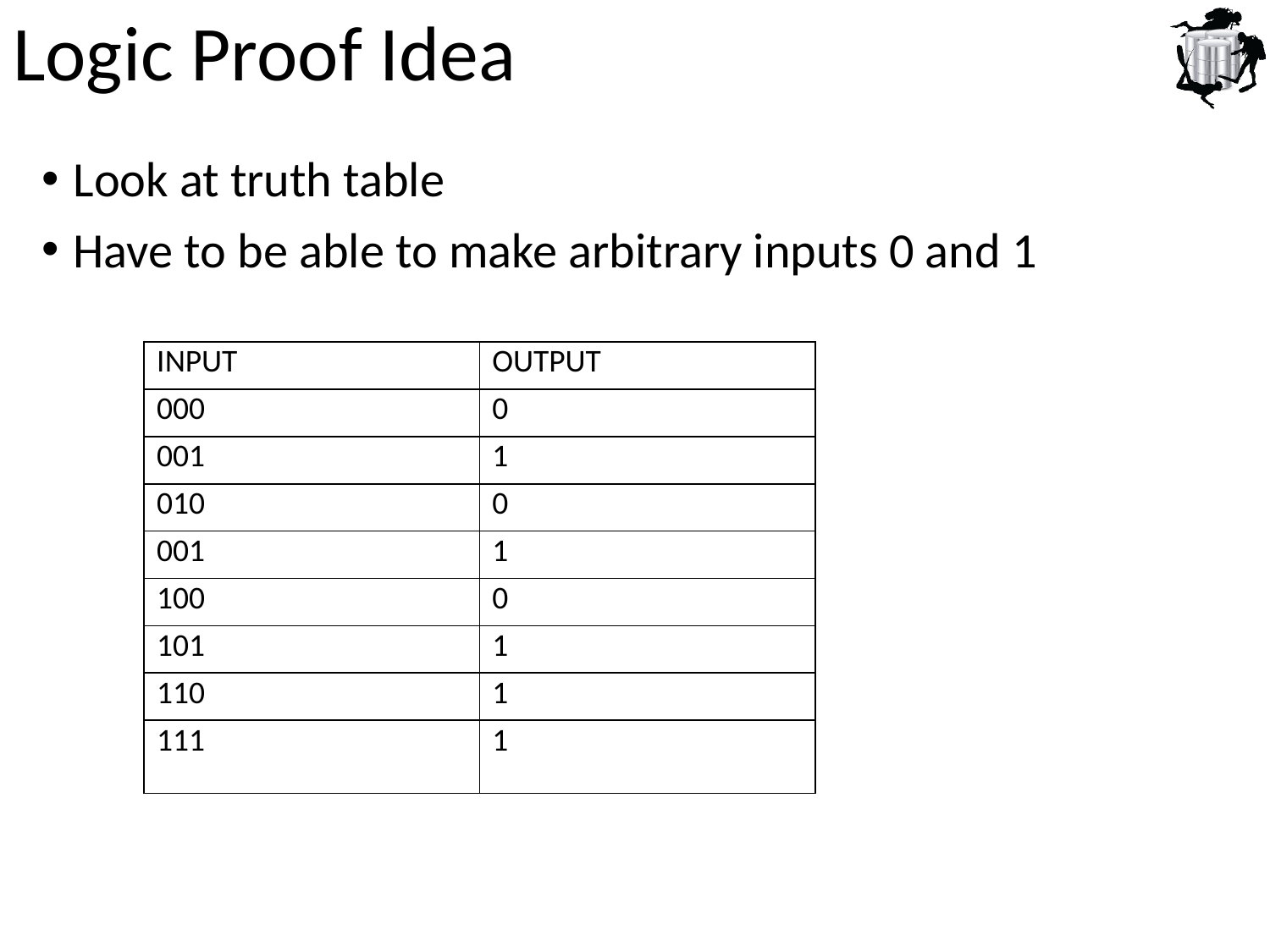

# Logic Proof Idea
Look at truth table
Have to be able to make arbitrary inputs 0 and 1
| INPUT | OUTPUT |
| --- | --- |
| 000 | 0 |
| 001 | 1 |
| 010 | 0 |
| 001 | 1 |
| 100 | 0 |
| 101 | 1 |
| 110 | 1 |
| 111 | 1 |